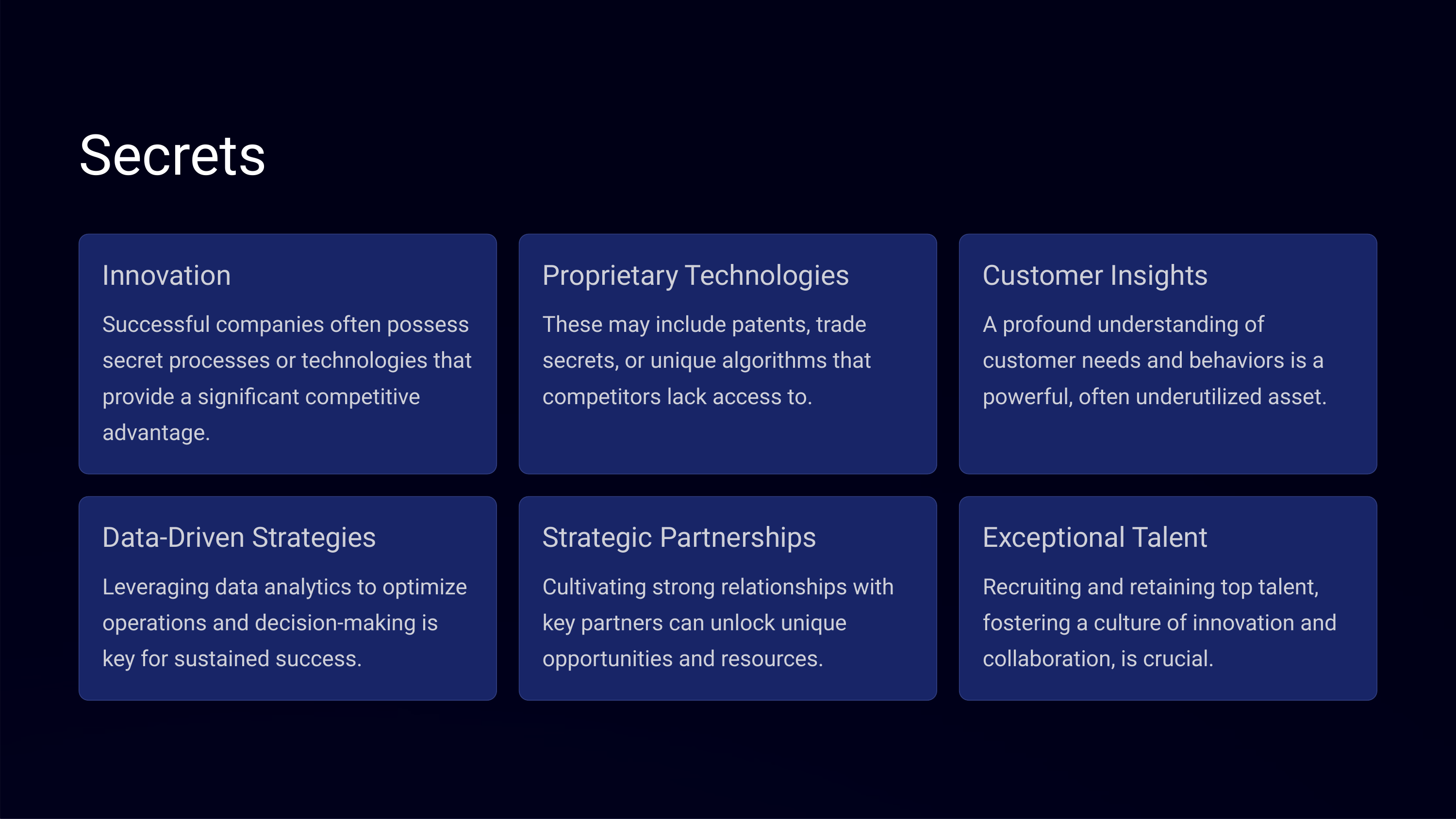

Secrets

Innovation

Proprietary Technologies

Customer Insights

Successful companies often possess secret processes or technologies that provide a significant competitive advantage.

These may include patents, trade secrets, or unique algorithms that competitors lack access to.

A profound understanding of customer needs and behaviors is a powerful, often underutilized asset.

Data-Driven Strategies

Strategic Partnerships

Exceptional Talent

Leveraging data analytics to optimize operations and decision-making is key for sustained success.

Cultivating strong relationships with key partners can unlock unique opportunities and resources.

Recruiting and retaining top talent, fostering a culture of innovation and collaboration, is crucial.